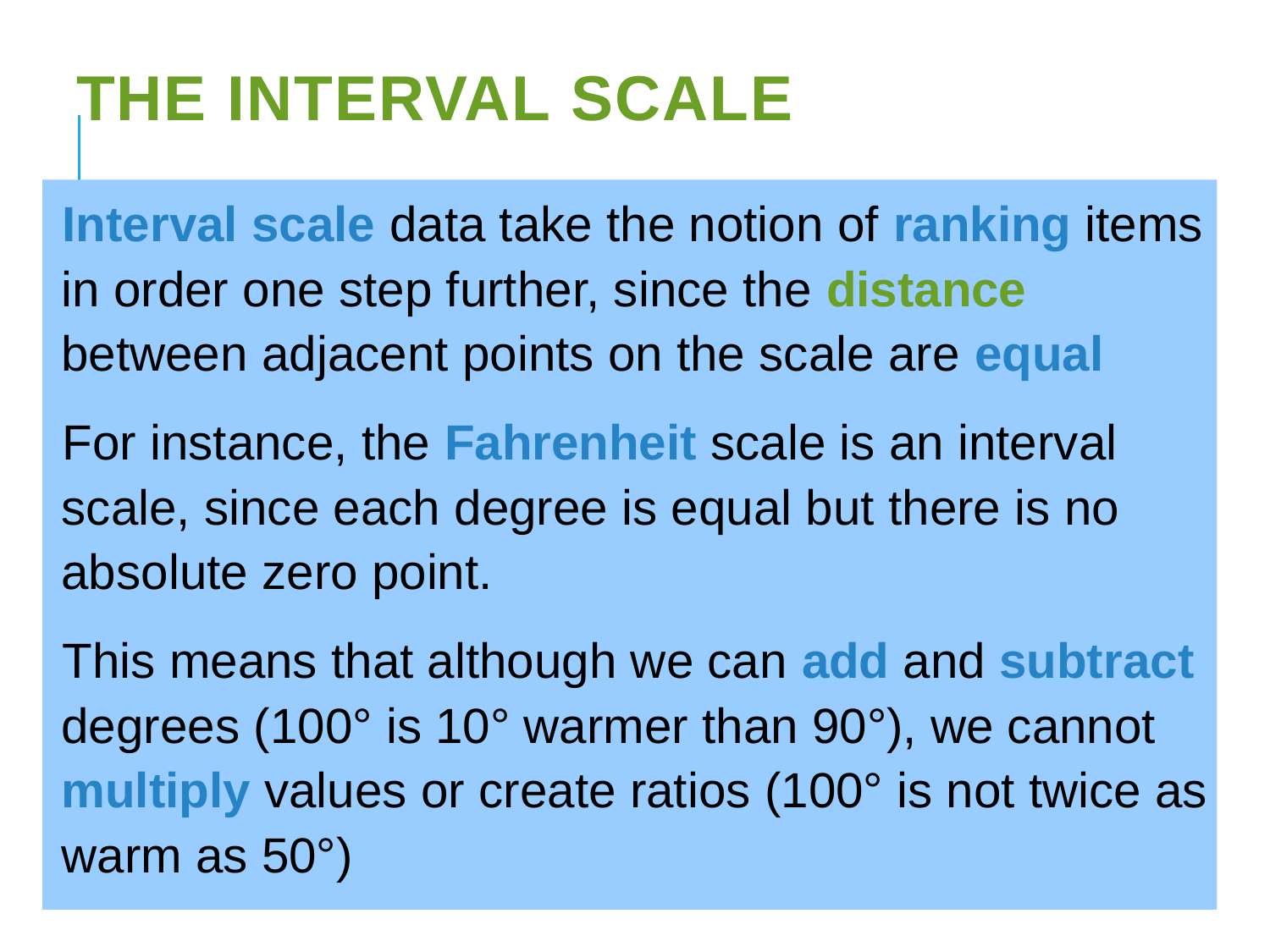

# The Interval Scale
Interval scale data take the notion of ranking items in order one step further, since the distance between adjacent points on the scale are equal
For instance, the Fahrenheit scale is an interval scale, since each degree is equal but there is no absolute zero point.
This means that although we can add and subtract degrees (100° is 10° warmer than 90°), we cannot multiply values or create ratios (100° is not twice as warm as 50°)